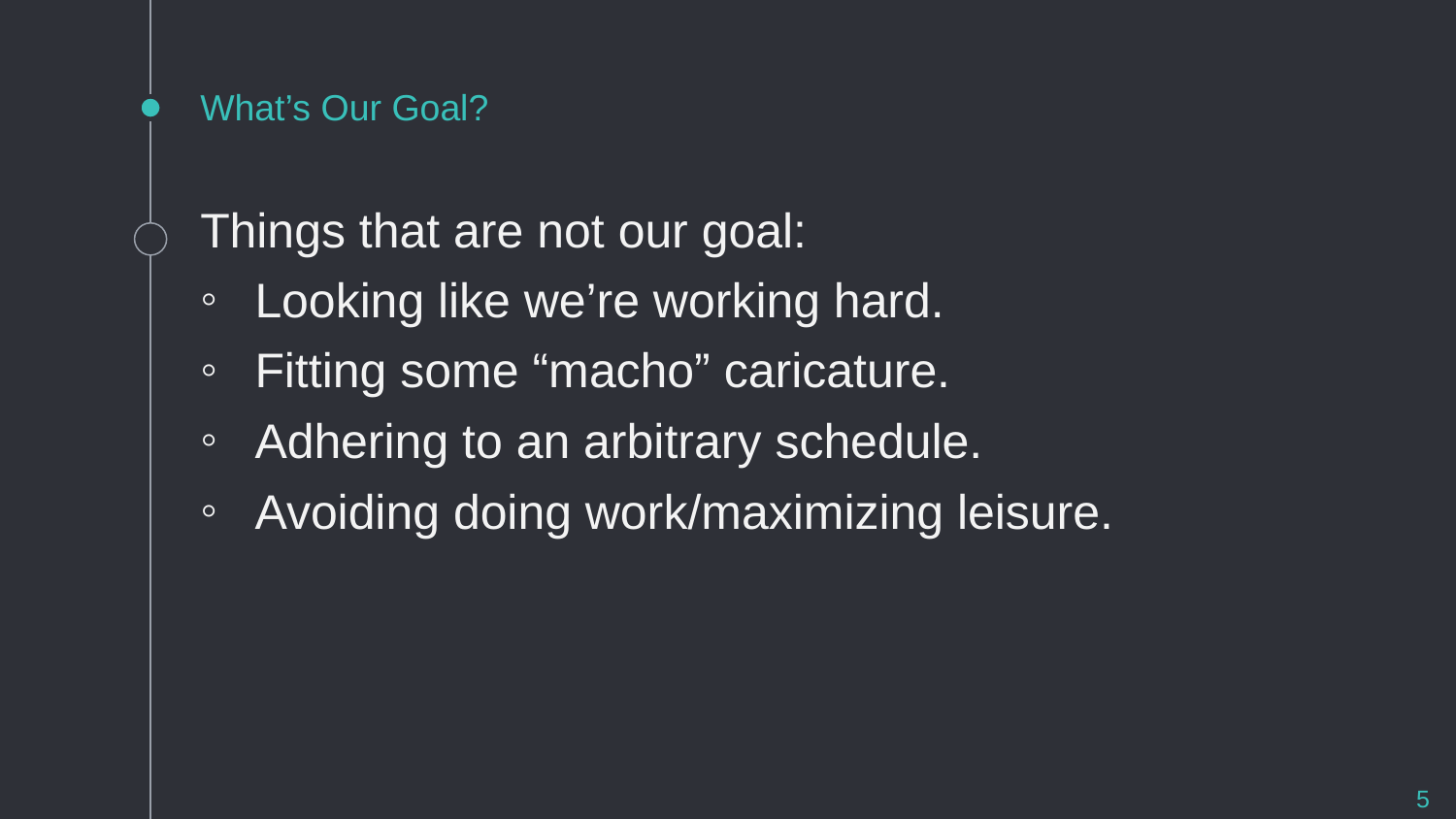

# What’s Our Goal?
Things that are not our goal:
Looking like we’re working hard.
Fitting some “macho” caricature.
Adhering to an arbitrary schedule.
Avoiding doing work/maximizing leisure.
5